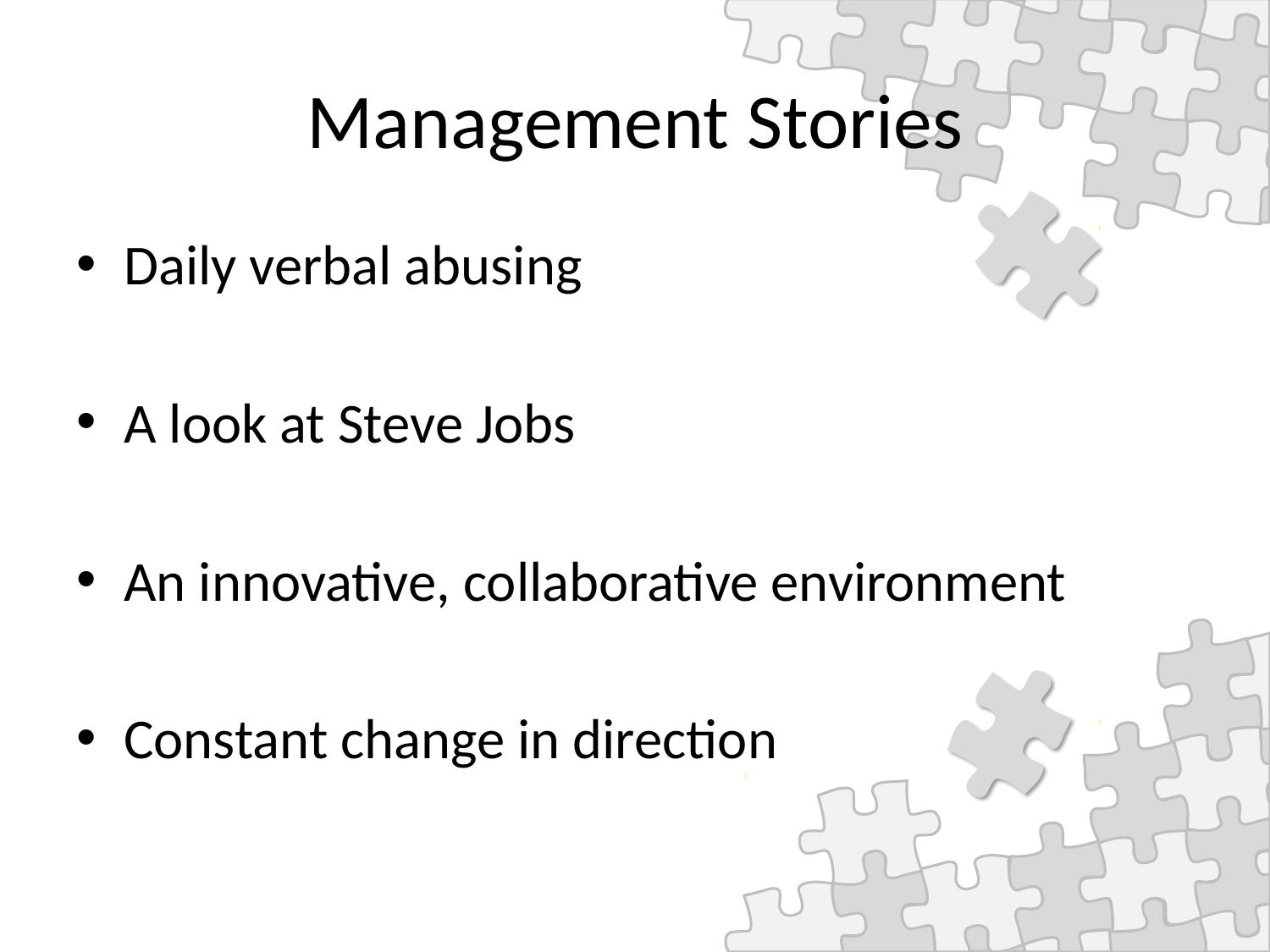

# Management Stories
Daily verbal abusing

A look at Steve Jobs

An innovative, collaborative environment

Constant change in direction